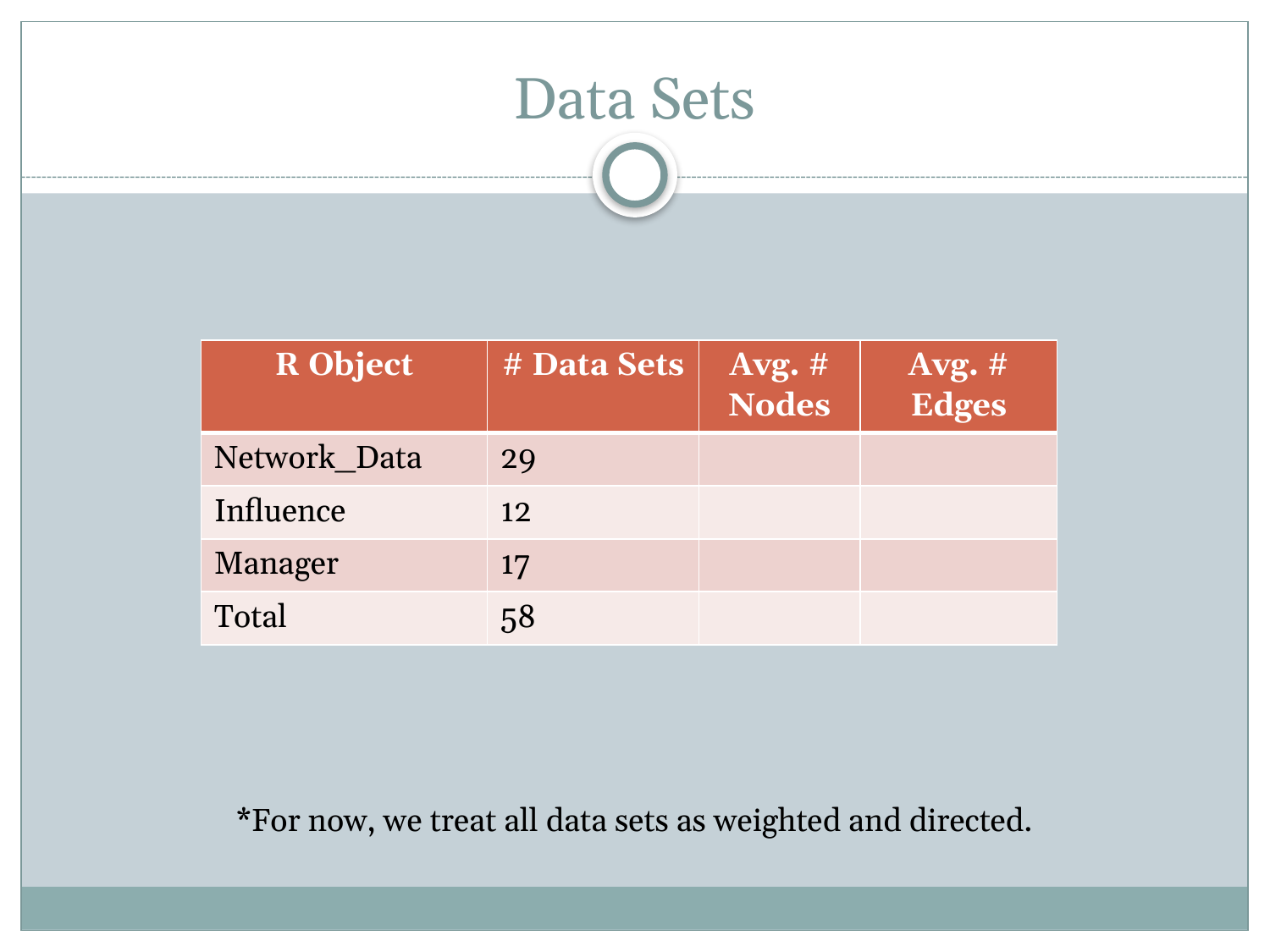

# Data Sets
| R Object | # Data Sets | Avg. # Nodes | Avg. # Edges |
| --- | --- | --- | --- |
| Network\_Data | 29 |  |  |
| Influence | 12 |  |  |
| Manager | 17 |  |  |
| Total | 58 |  |  |
*For now, we treat all data sets as weighted and directed.